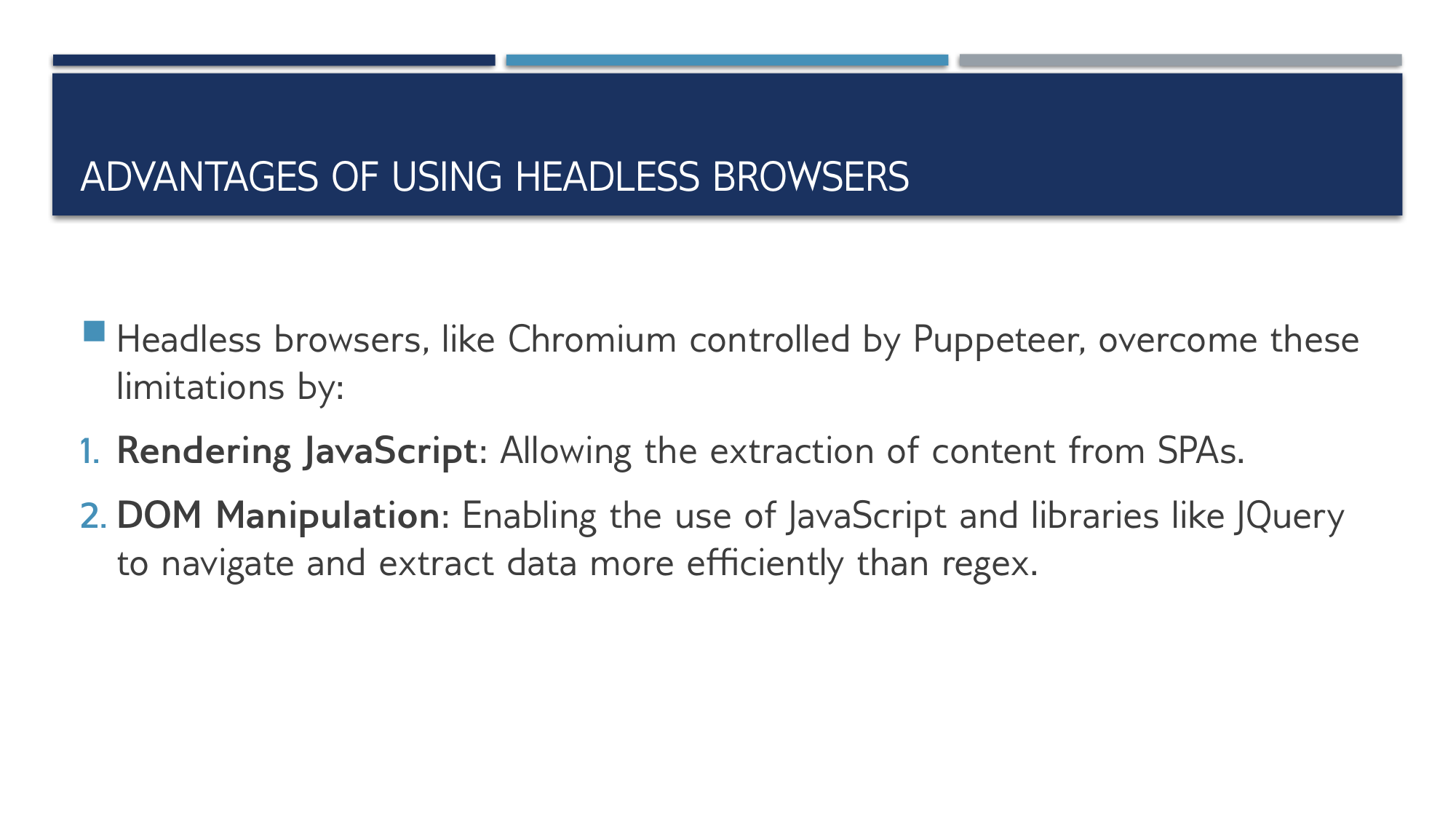

# Advantages of Using Headless Browsers
Headless browsers, like Chromium controlled by Puppeteer, overcome these limitations by:
Rendering JavaScript: Allowing the extraction of content from SPAs.
DOM Manipulation: Enabling the use of JavaScript and libraries like JQuery to navigate and extract data more efficiently than regex.